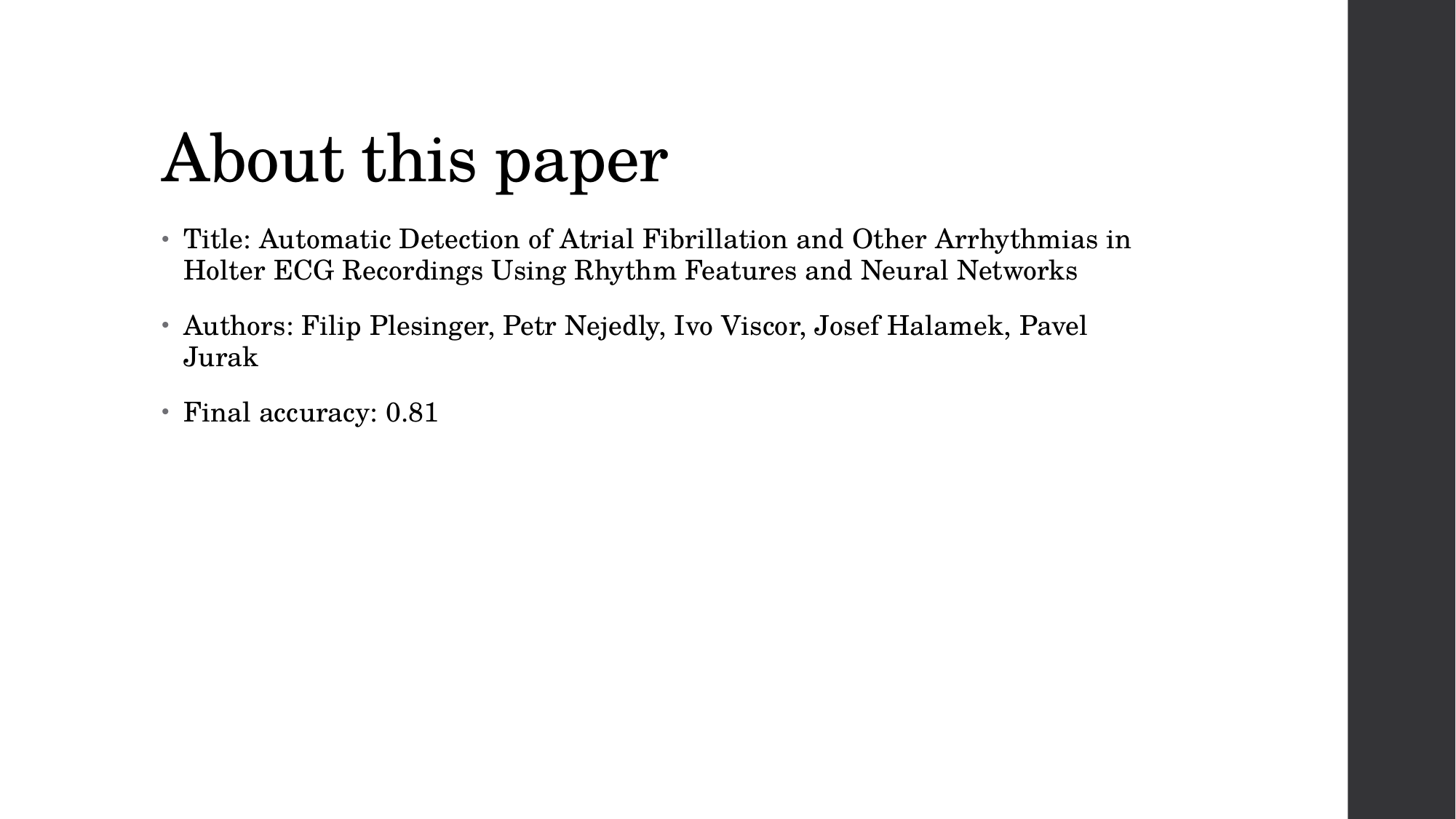

# About this paper
Title: Automatic Detection of Atrial Fibrillation and Other Arrhythmias in Holter ECG Recordings Using Rhythm Features and Neural Networks
Authors: Filip Plesinger, Petr Nejedly, Ivo Viscor, Josef Halamek, Pavel Jurak
Final accuracy: 0.81